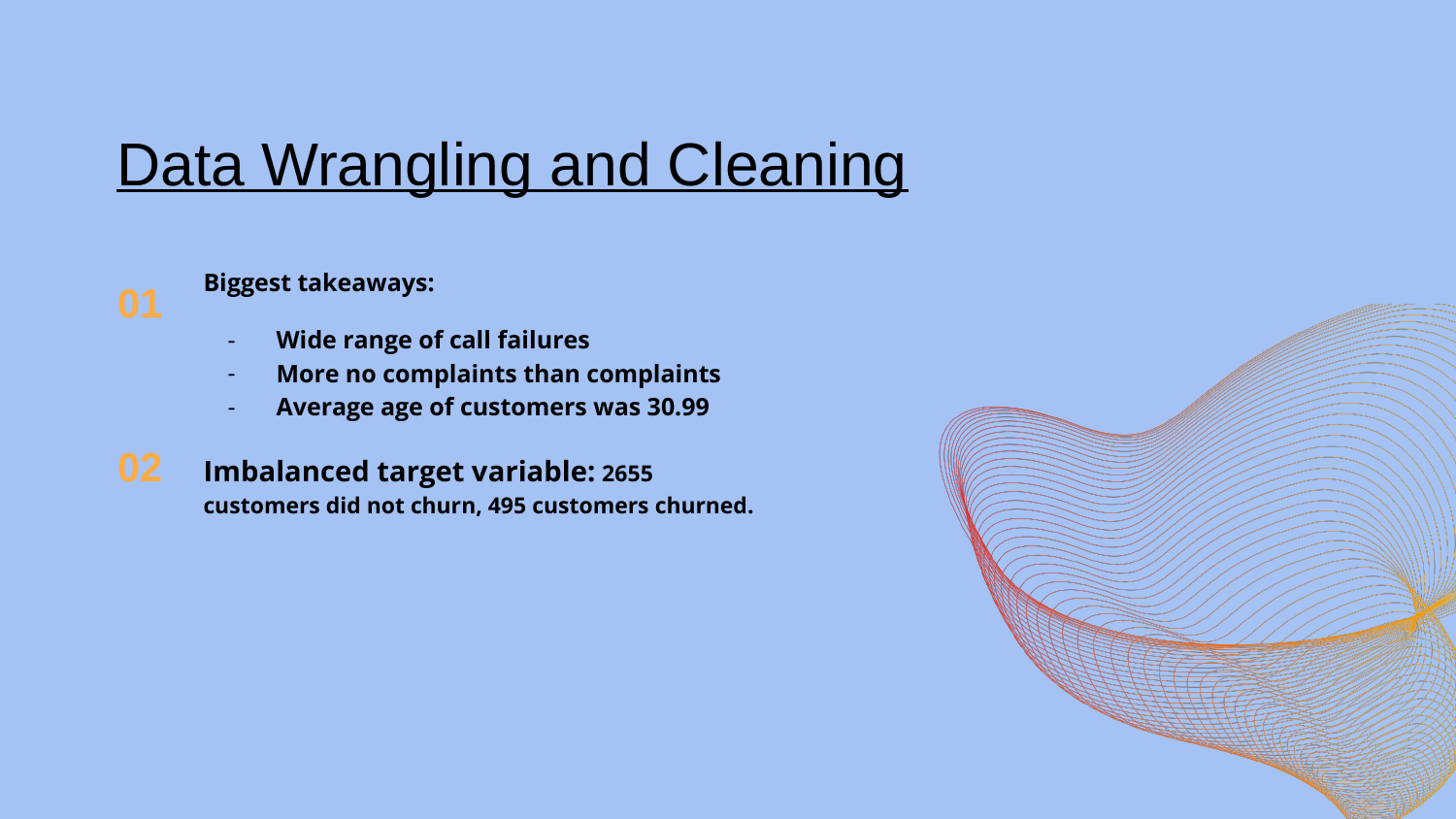

# Data Wrangling and Cleaning
Biggest takeaways:
Wide range of call failures
More no complaints than complaints
Average age of customers was 30.99
Imbalanced target variable: 2655 customers did not churn, 495 customers churned.